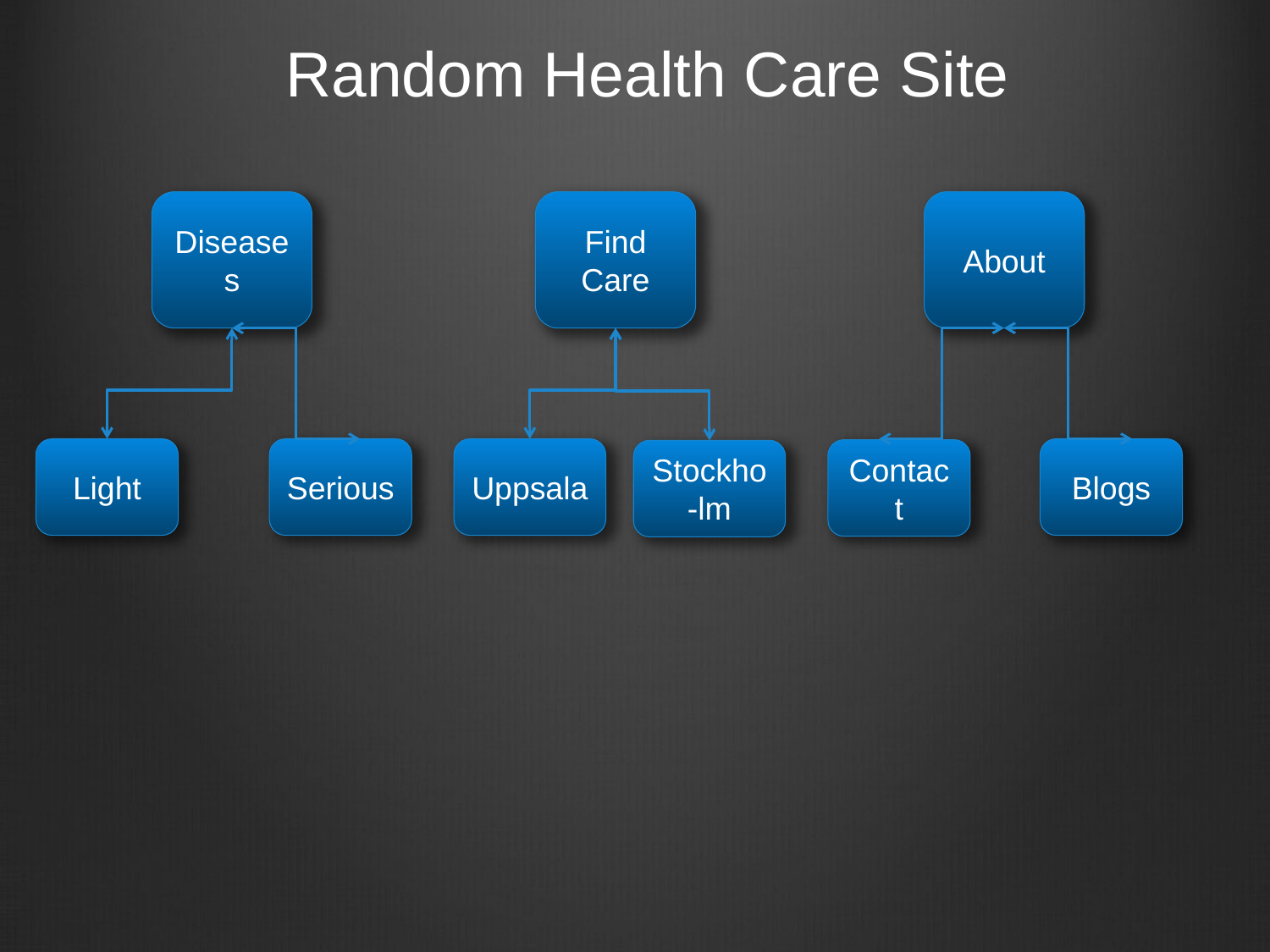

Random Health Care Site
Diseases
Find Care
About
Light
Serious
Uppsala
Blogs
Contact
Stockho-lm